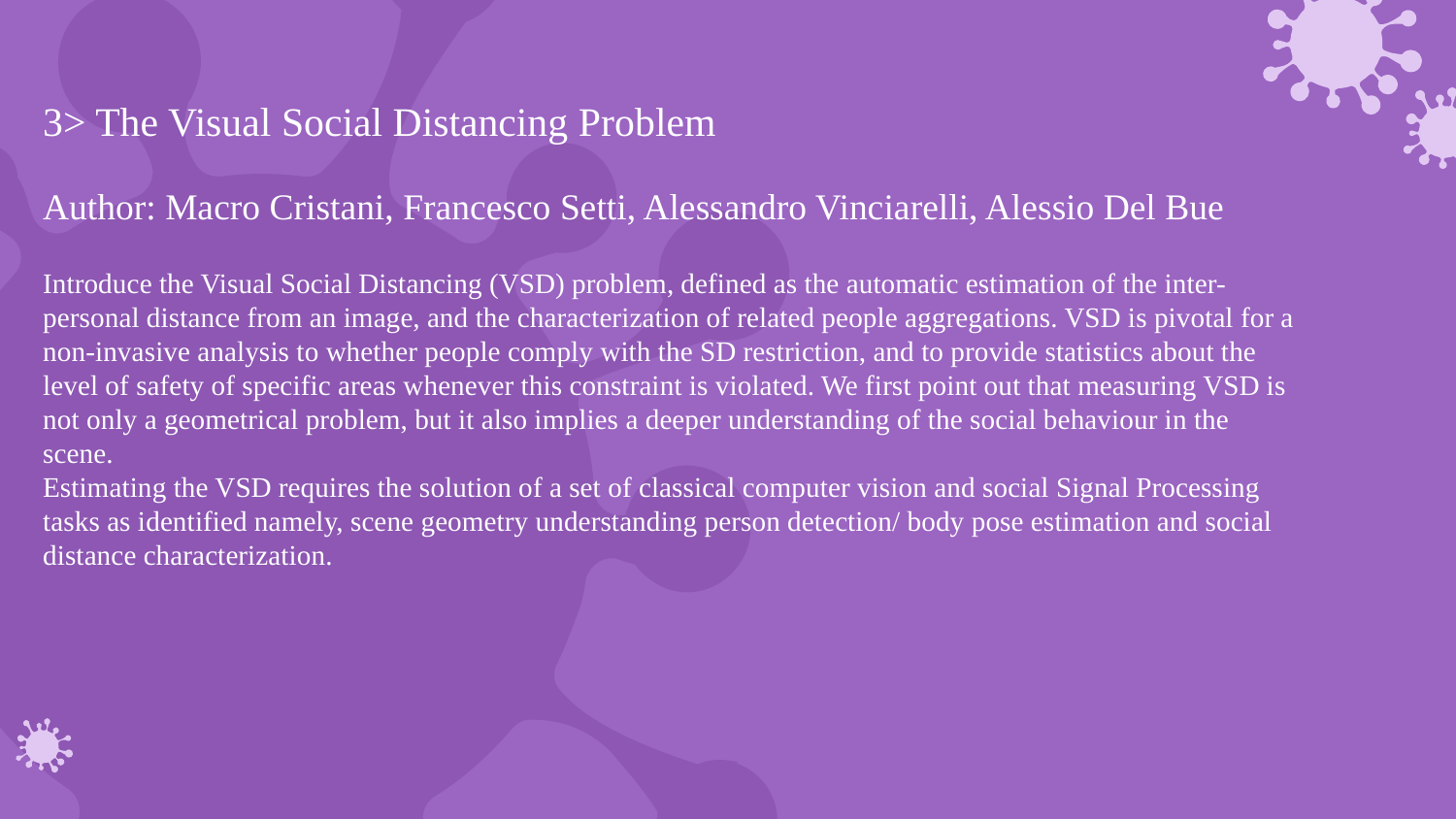

#
3> The Visual Social Distancing Problem

Author: Macro Cristani, Francesco Setti, Alessandro Vinciarelli, Alessio Del Bue

Introduce the Visual Social Distancing (VSD) problem, defined as the automatic estimation of the inter-personal distance from an image, and the characterization of related people aggregations. VSD is pivotal for a non-invasive analysis to whether people comply with the SD restriction, and to provide statistics about the level of safety of specific areas whenever this constraint is violated. We first point out that measuring VSD is not only a geometrical problem, but it also implies a deeper understanding of the social behaviour in the scene.
Estimating the VSD requires the solution of a set of classical computer vision and social Signal Processing tasks as identified namely, scene geometry understanding person detection/ body pose estimation and social distance characterization.